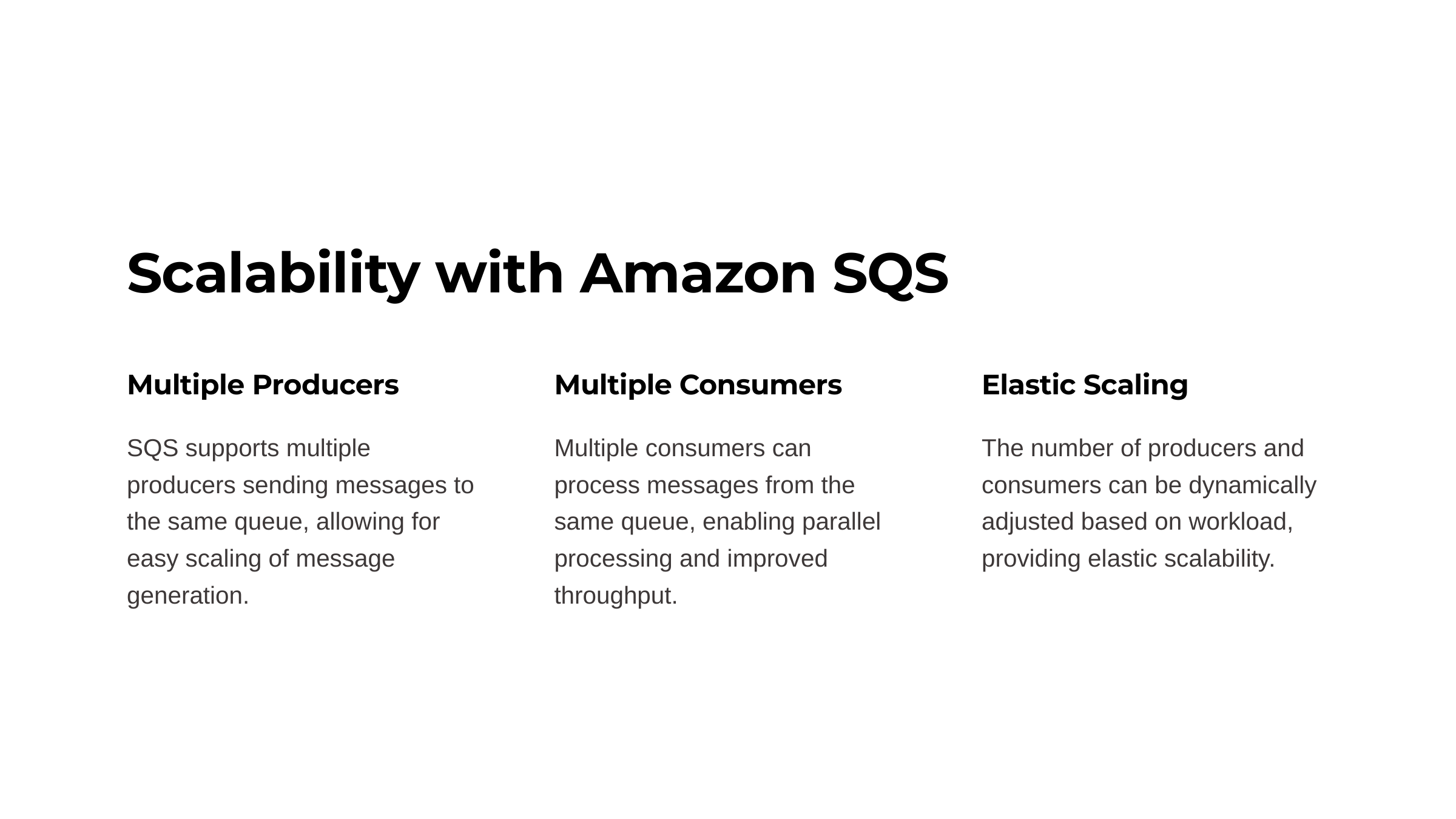

Scalability with Amazon SQS
Multiple Producers
Multiple Consumers
Elastic Scaling
SQS supports multiple producers sending messages to the same queue, allowing for easy scaling of message generation.
Multiple consumers can process messages from the same queue, enabling parallel processing and improved throughput.
The number of producers and consumers can be dynamically adjusted based on workload, providing elastic scalability.